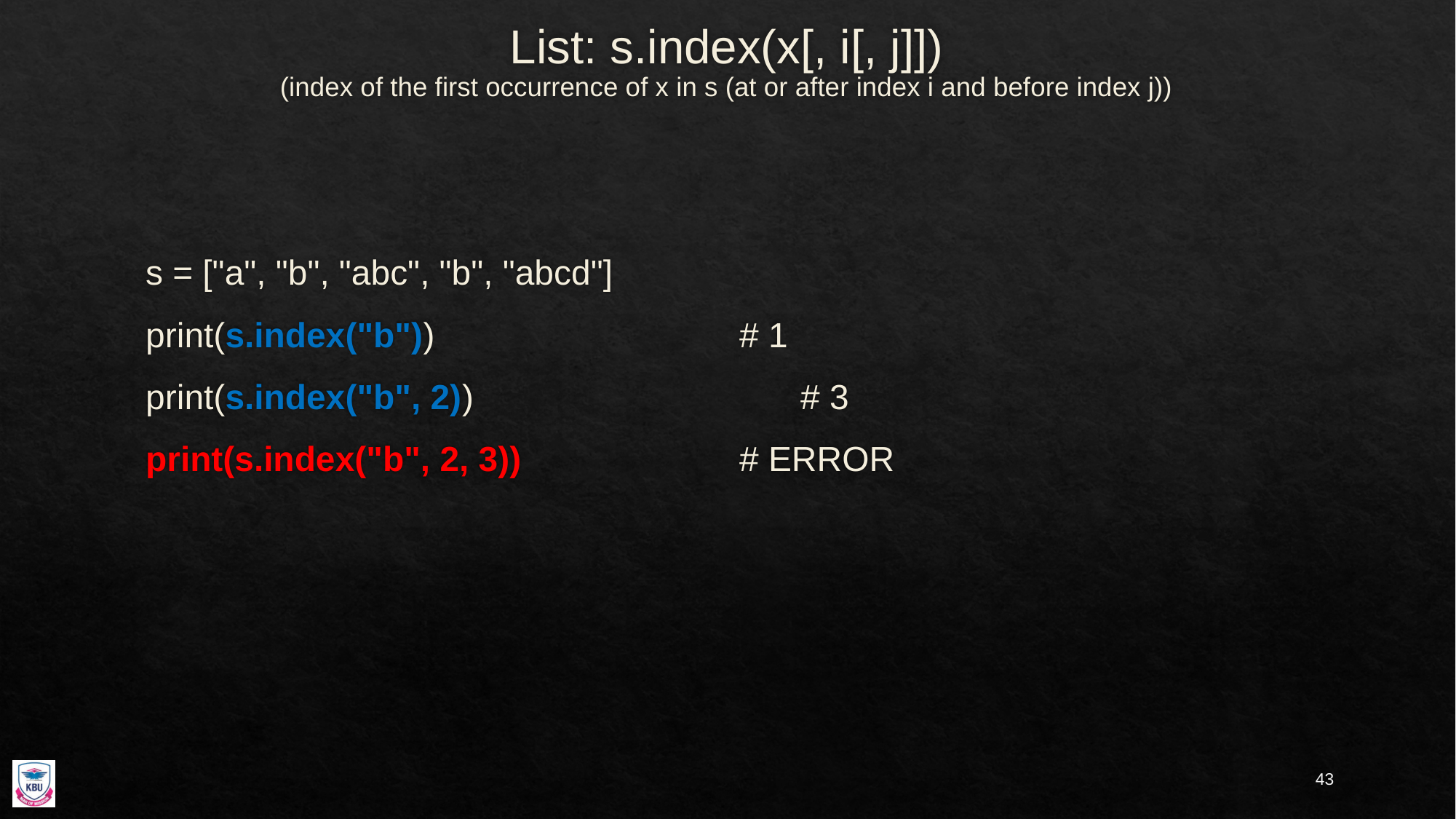

# List: s.index(x[, i[, j]]) (index of the first occurrence of x in s (at or after index i and before index j))
s = ["a", "b", "abc", "b", "abcd"]
print(s.index("b"))			     # 1
print(s.index("b", 2))			# 3
print(s.index("b", 2, 3))		     # ERROR
43